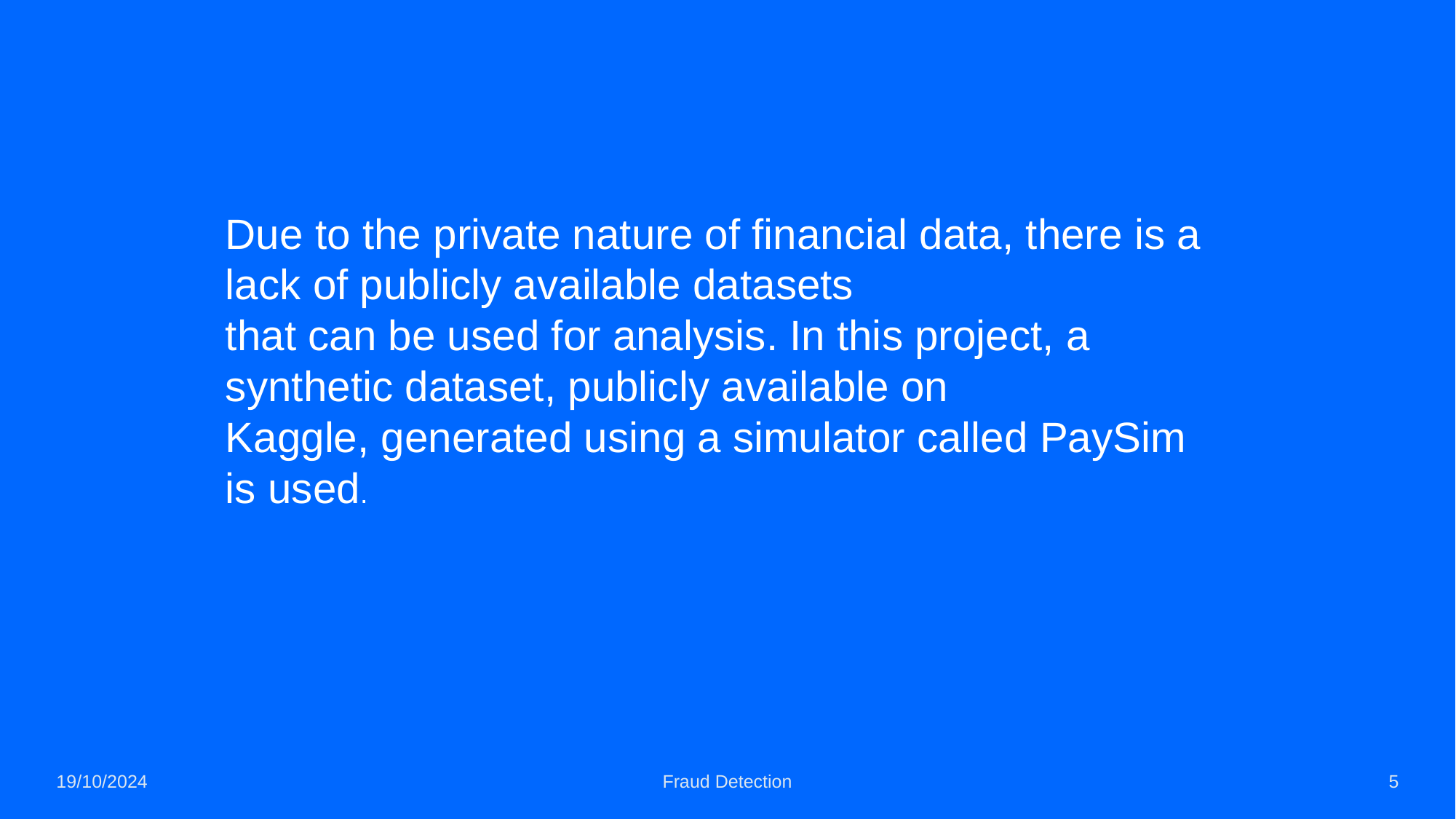

# Due to the private nature of financial data, there is a lack of publicly available datasets that can be used for analysis. In this project, a synthetic dataset, publicly available on Kaggle, generated using a simulator called PaySim is used.

19/10/2024
Fraud Detection
5